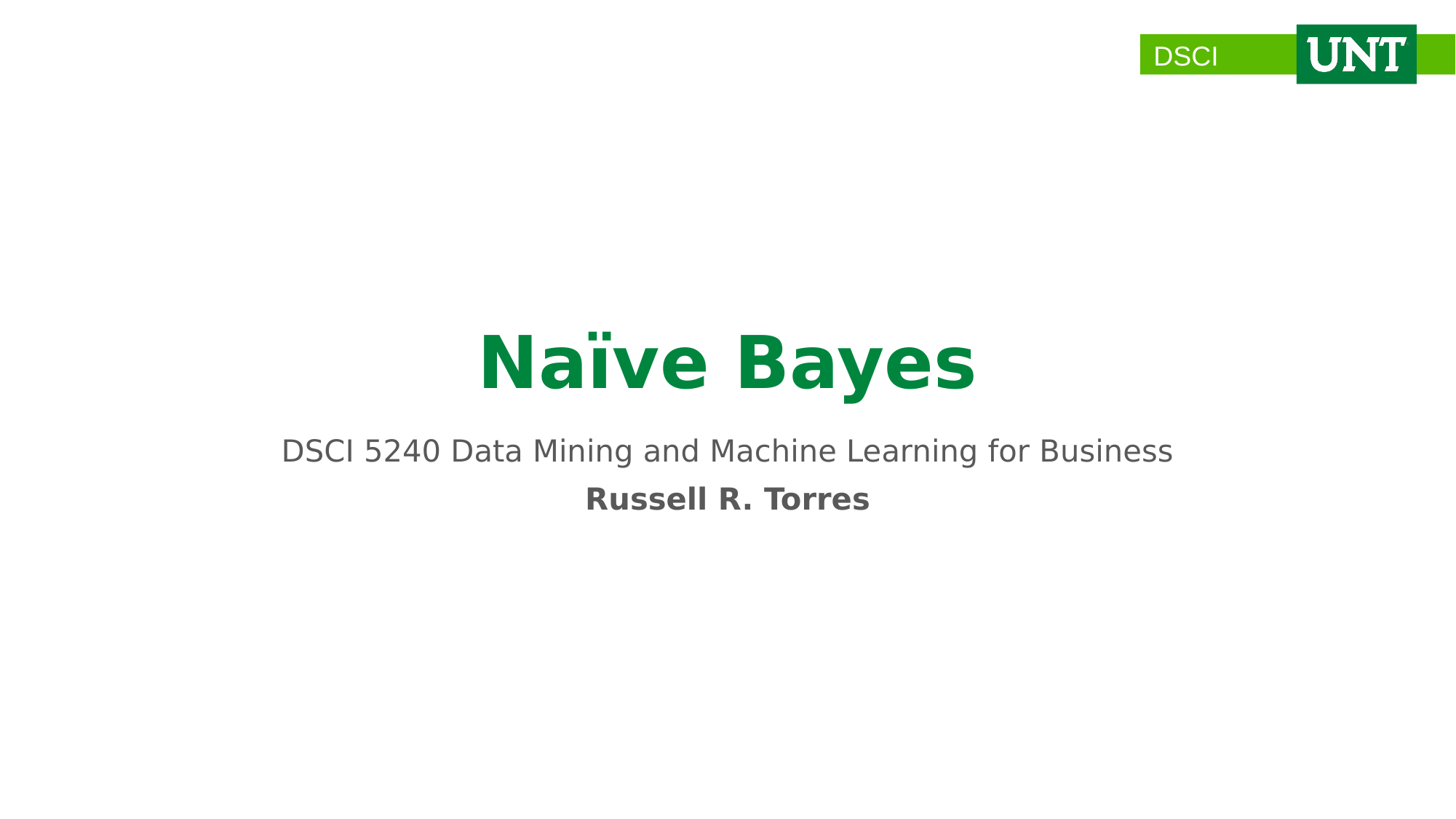

# Naïve Bayes
DSCI 5240 Data Mining and Machine Learning for Business
Russell R. Torres